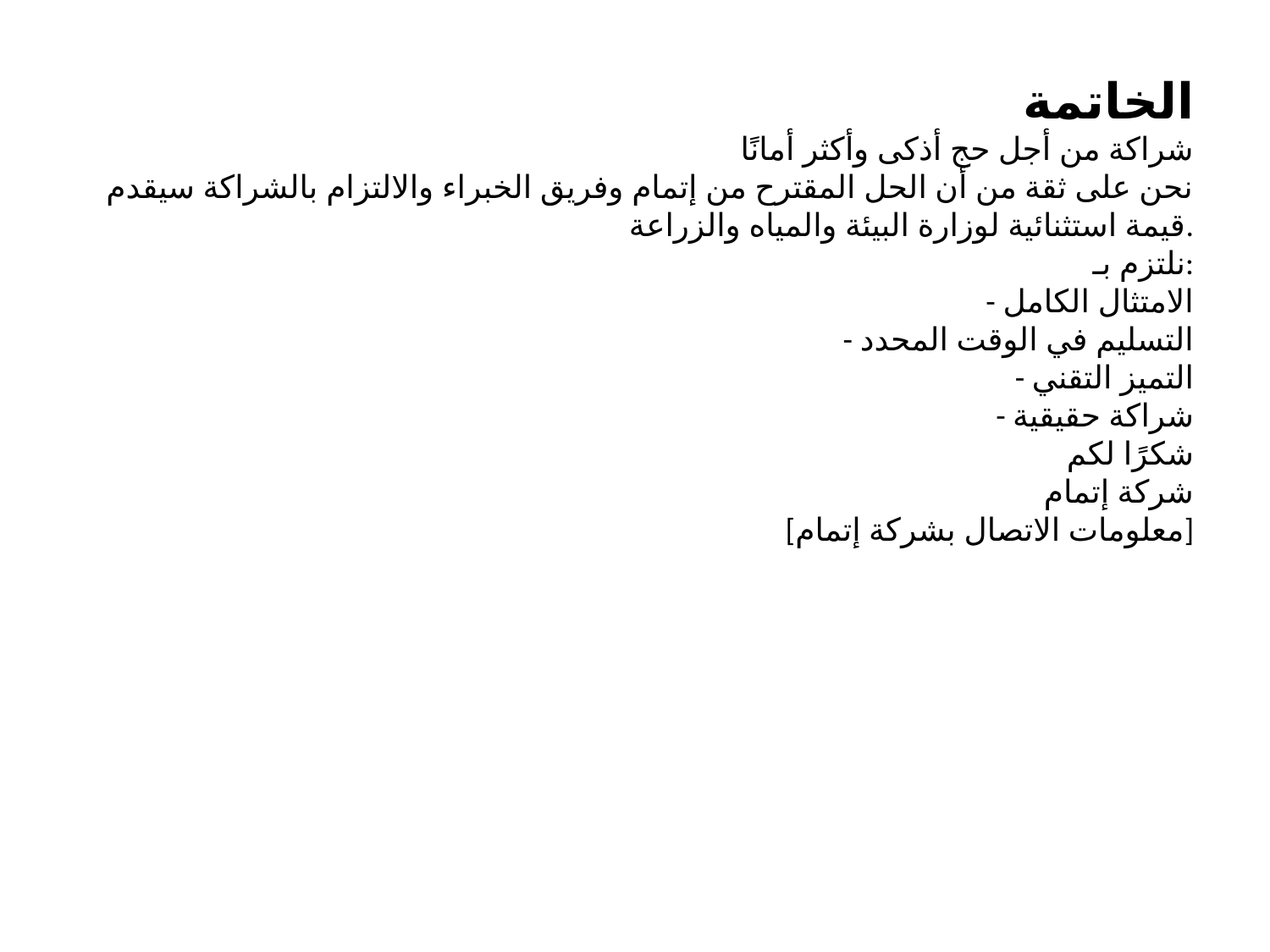

الخاتمة
شراكة من أجل حج أذكى وأكثر أمانًا
نحن على ثقة من أن الحل المقترح من إتمام وفريق الخبراء والالتزام بالشراكة سيقدم قيمة استثنائية لوزارة البيئة والمياه والزراعة.
نلتزم بـ:
- الامتثال الكامل
- التسليم في الوقت المحدد
- التميز التقني
- شراكة حقيقية
شكرًا لكم
شركة إتمام
[معلومات الاتصال بشركة إتمام]